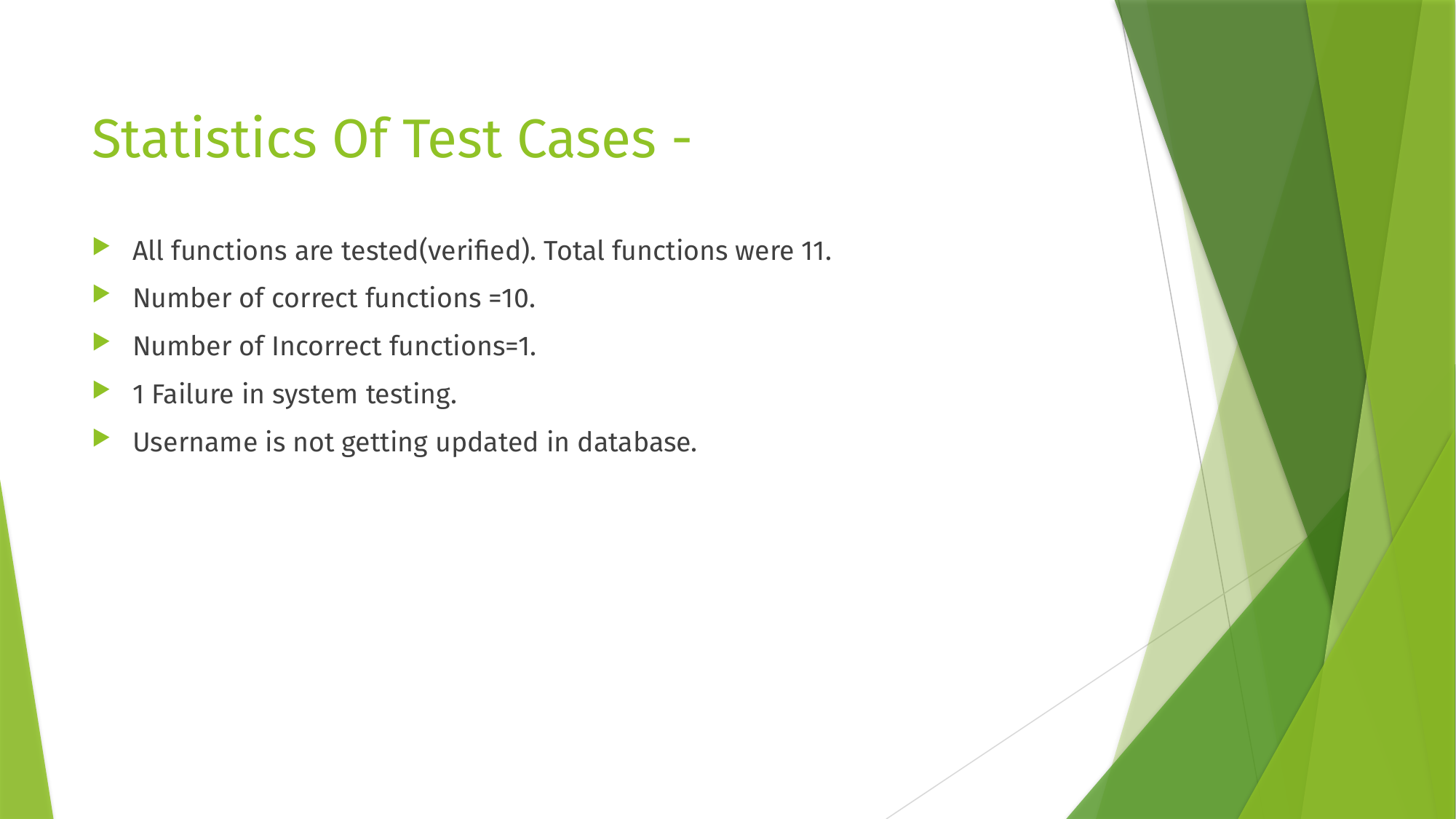

# Statistics Of Test Cases -
All functions are tested(verified). Total functions were 11.
Number of correct functions =10.
Number of Incorrect functions=1.
1 Failure in system testing.
Username is not getting updated in database.